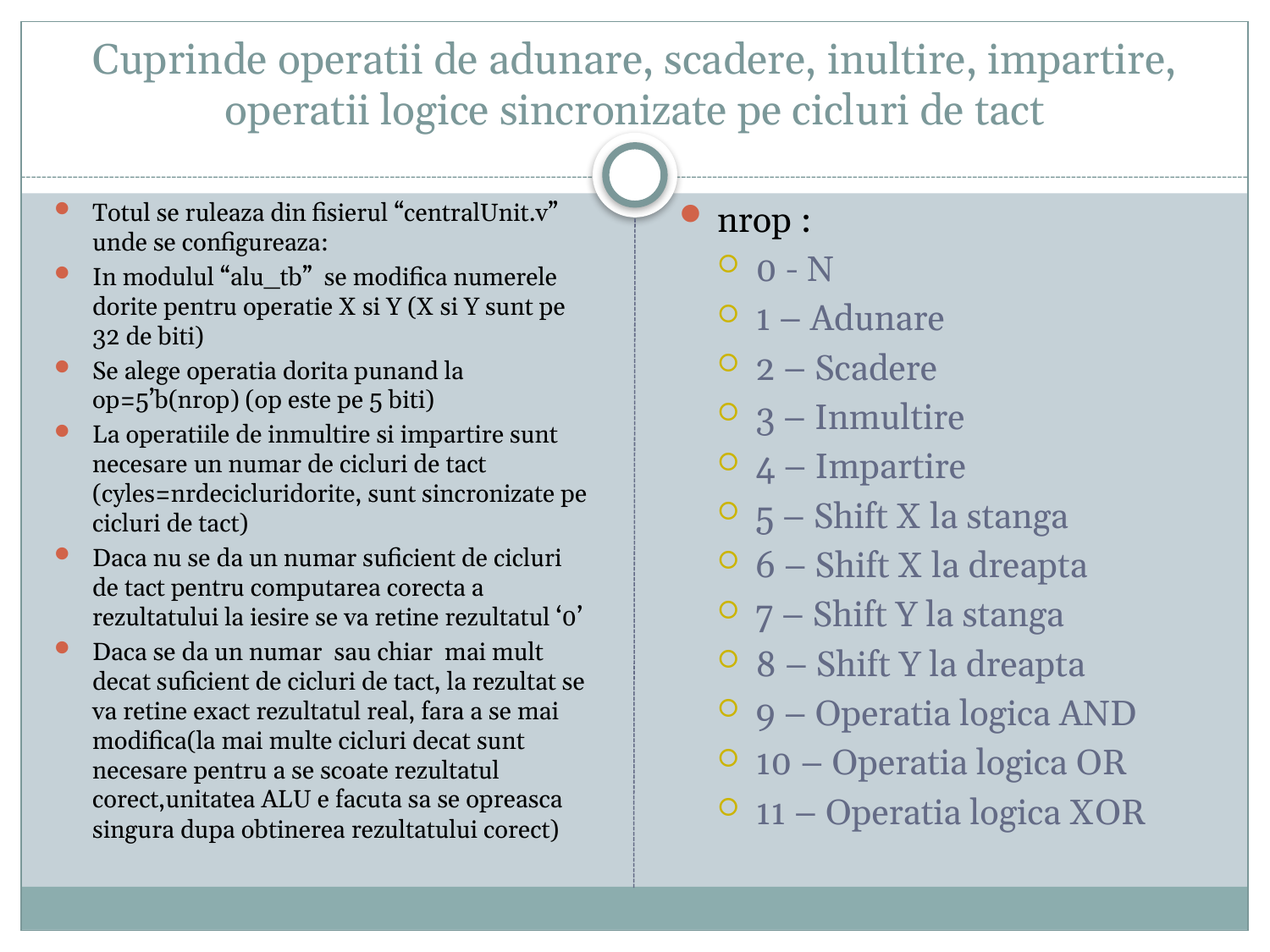

# Cuprinde operatii de adunare, scadere, inultire, impartire, operatii logice sincronizate pe cicluri de tact
Totul se ruleaza din fisierul “centralUnit.v” unde se configureaza:
In modulul “alu_tb”  se modifica numerele dorite pentru operatie X si Y (X si Y sunt pe 32 de biti)
Se alege operatia dorita punand la op=5’b(nrop) (op este pe 5 biti)
La operatiile de inmultire si impartire sunt necesare un numar de cicluri de tact (cyles=nrdecicluridorite, sunt sincronizate pe cicluri de tact)
Daca nu se da un numar suficient de cicluri de tact pentru computarea corecta a rezultatului la iesire se va retine rezultatul ‘0’
Daca se da un numar  sau chiar  mai mult decat suficient de cicluri de tact, la rezultat se va retine exact rezultatul real, fara a se mai modifica(la mai multe cicluri decat sunt necesare pentru a se scoate rezultatul corect,unitatea ALU e facuta sa se opreasca singura dupa obtinerea rezultatului corect)
nrop :
0 - N
1 – Adunare
2 – Scadere
3 – Inmultire
4 – Impartire
5 – Shift X la stanga
6 – Shift X la dreapta
7 – Shift Y la stanga
8 – Shift Y la dreapta
9 – Operatia logica AND
10 – Operatia logica OR
11 – Operatia logica XOR